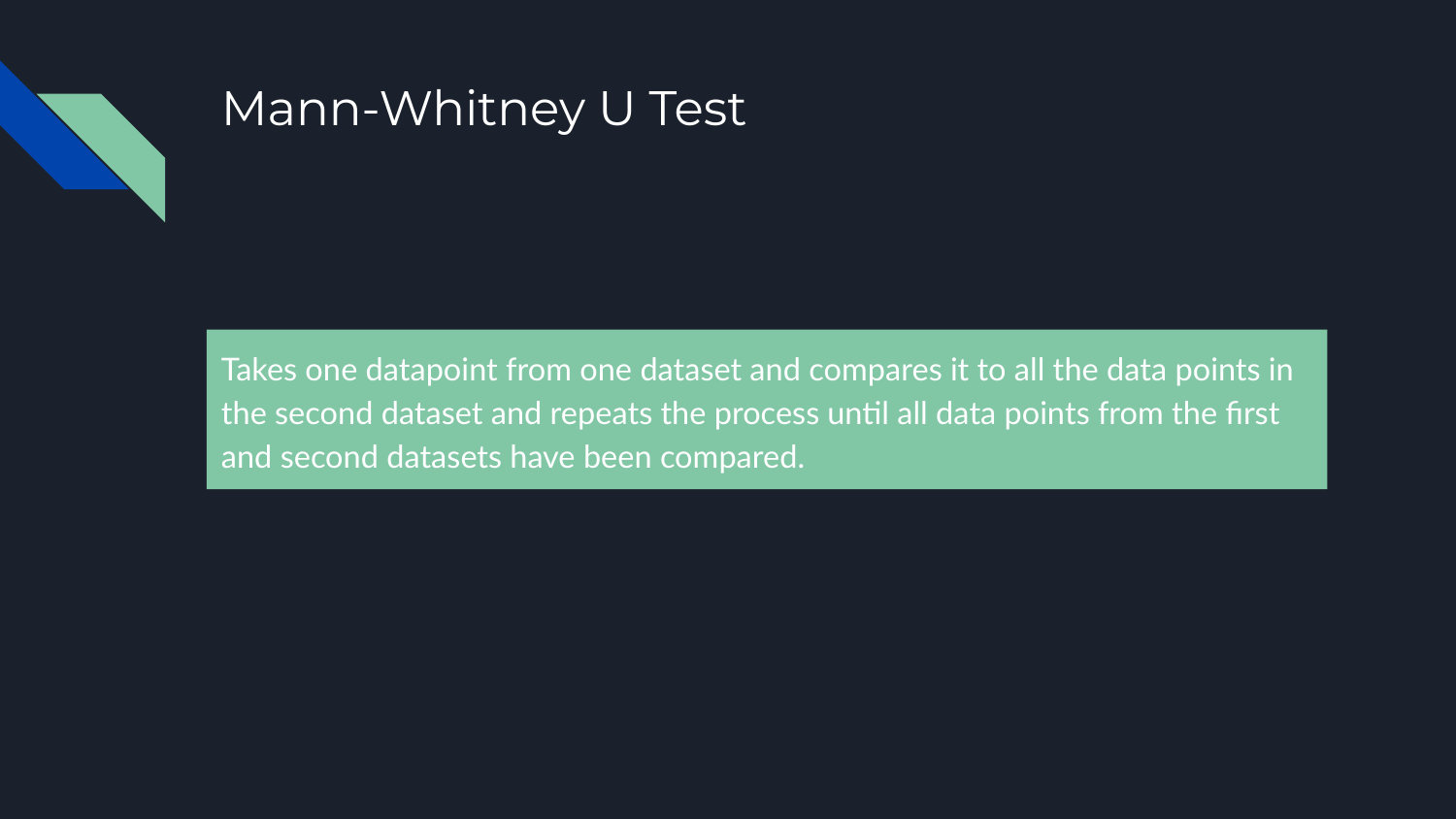

# Mann-Whitney U Test
Takes one datapoint from one dataset and compares it to all the data points in the second dataset and repeats the process until all data points from the first and second datasets have been compared.